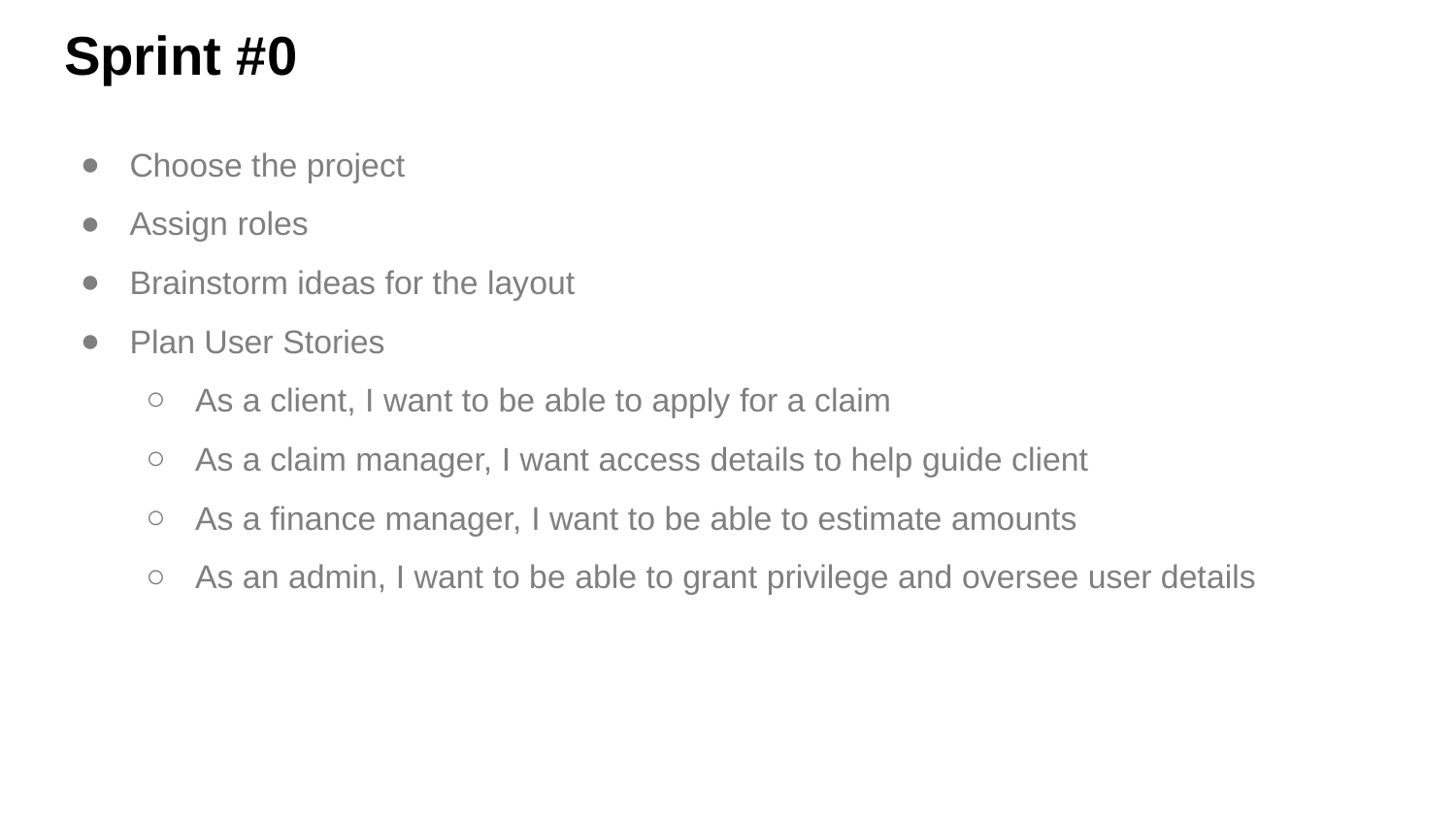

# Sprint #0
Choose the project
Assign roles
Brainstorm ideas for the layout
Plan User Stories
As a client, I want to be able to apply for a claim
As a claim manager, I want access details to help guide client
As a finance manager, I want to be able to estimate amounts
As an admin, I want to be able to grant privilege and oversee user details